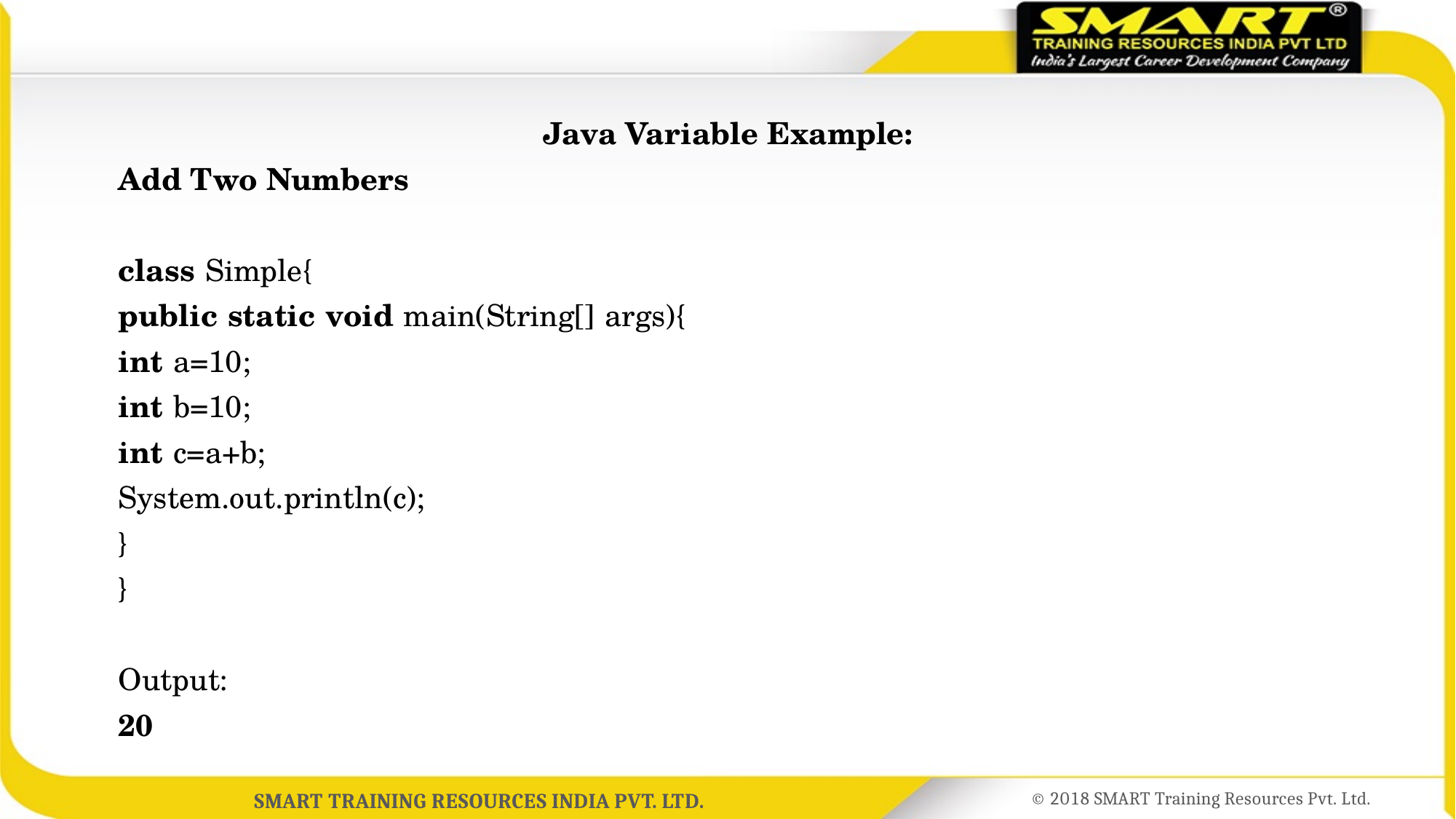

Java Variable Example:
Add Two Numbers

class Simple{
public static void main(String[] args){
int a=10;
int b=10;
int c=a+b;
System.out.println(c);
}
}

Output:
20